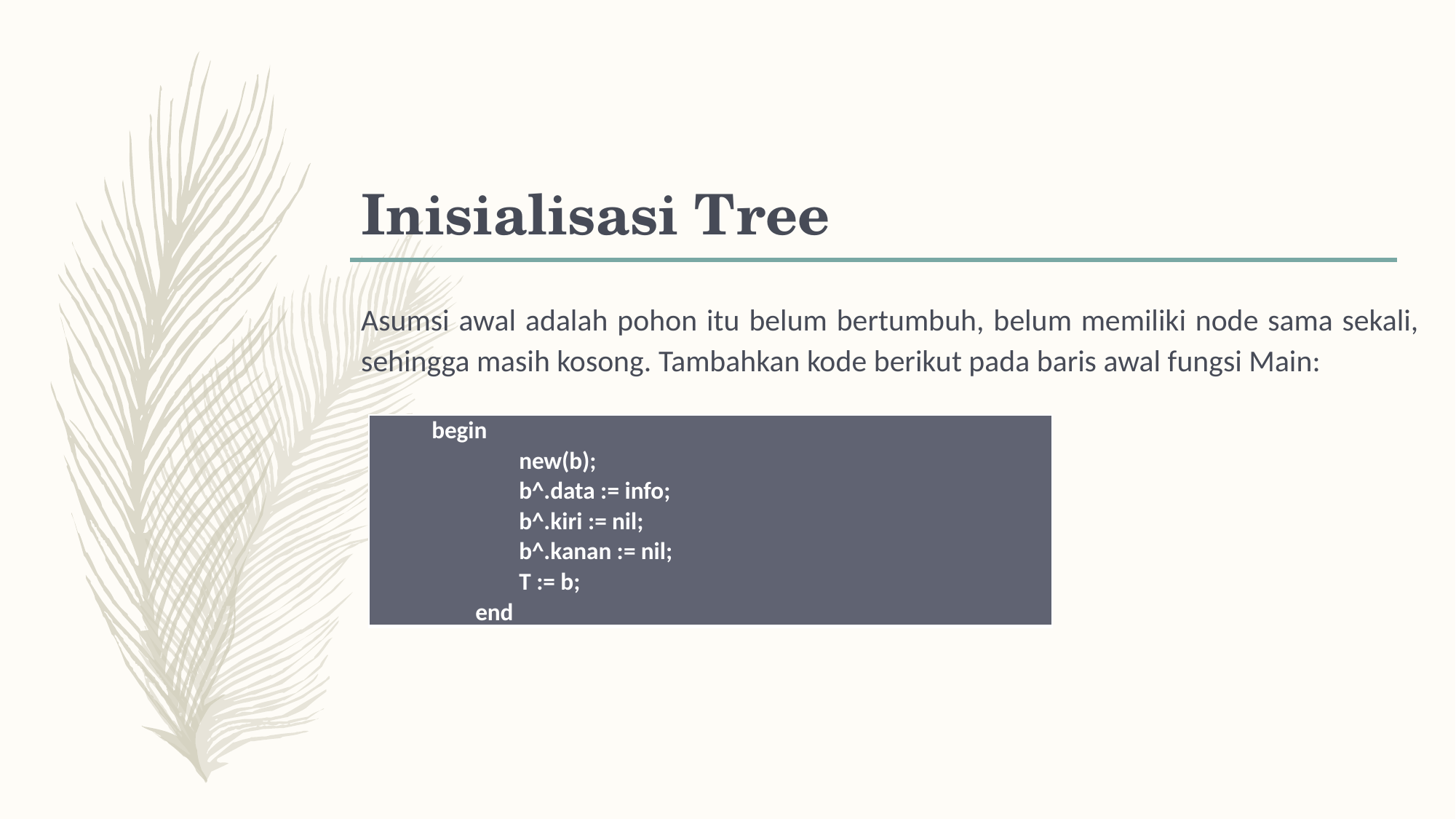

# Inisialisasi Tree
Asumsi awal adalah pohon itu belum bertumbuh, belum memiliki node sama sekali, sehingga masih kosong. Tambahkan kode berikut pada baris awal fungsi Main:

| begin new(b); b^.data := info; b^.kiri := nil; b^.kanan := nil; T := b; end |
| --- |